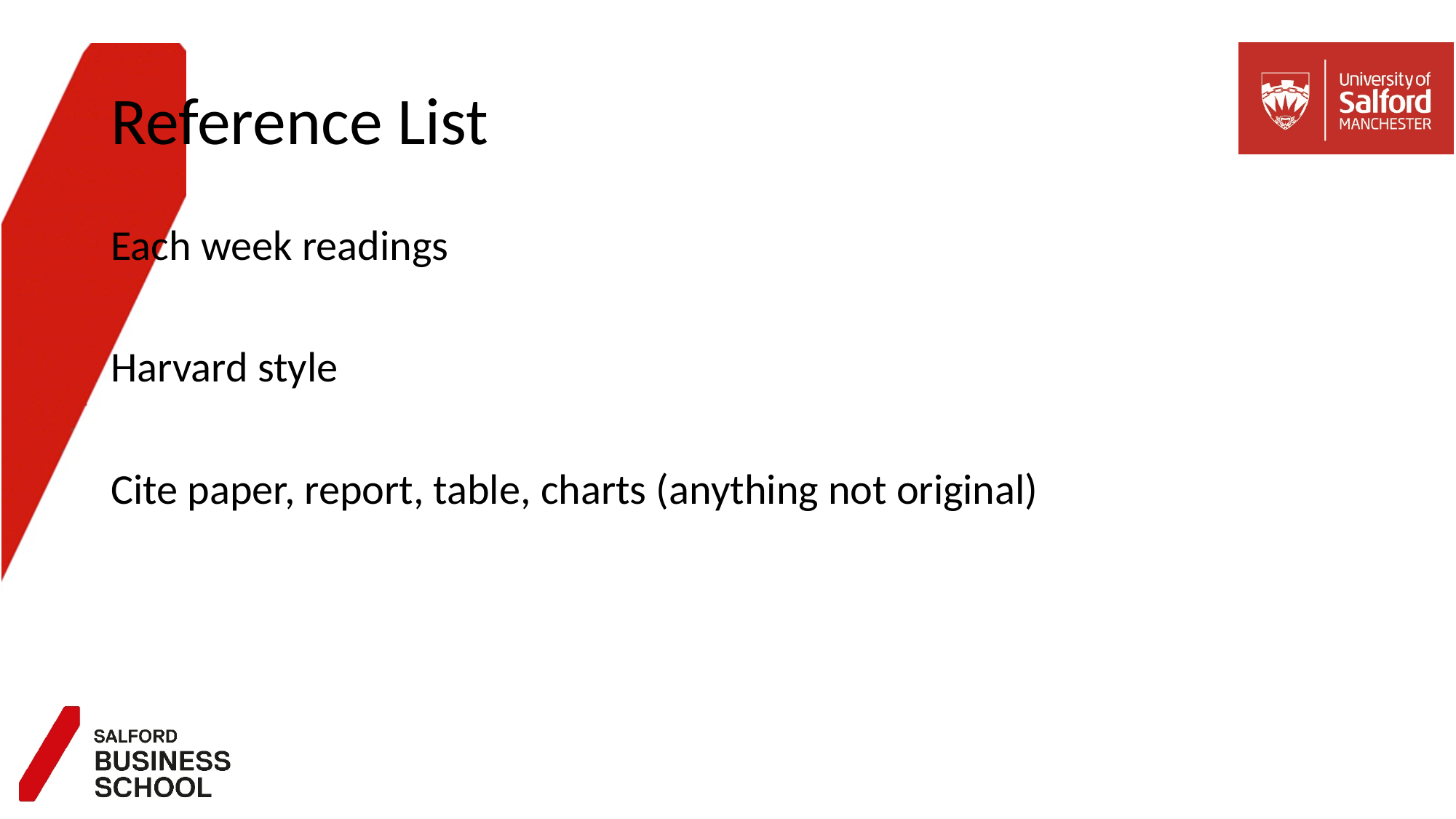

# Reference List
Each week readings

Harvard style

Cite paper, report, table, charts (anything not original)